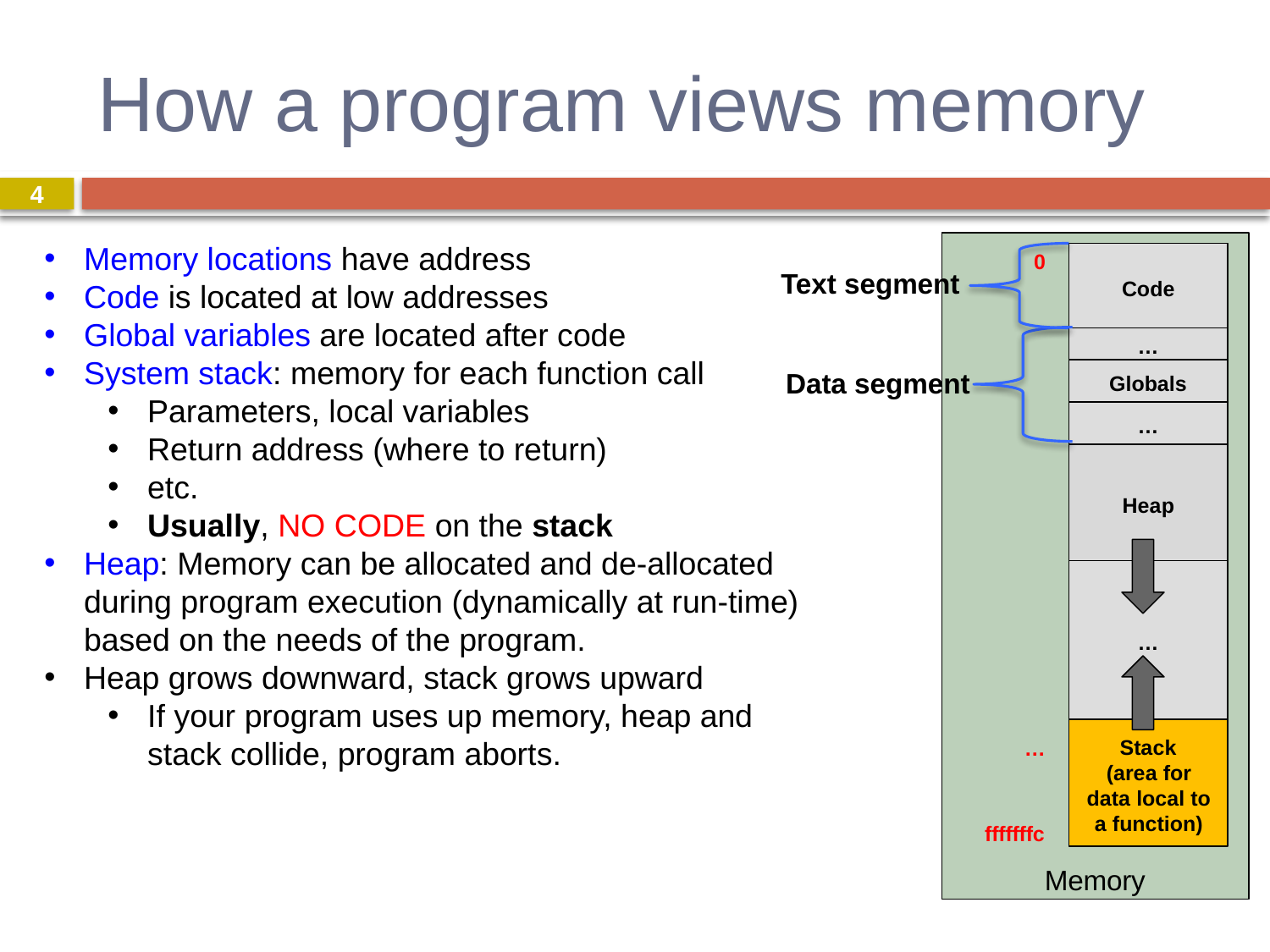

# How a program views memory
4
Memory locations have address
Code is located at low addresses
Global variables are located after code
System stack: memory for each function call
Parameters, local variables
Return address (where to return)
etc.
Usually, NO CODE on the stack
Heap: Memory can be allocated and de-allocated during program execution (dynamically at run-time) based on the needs of the program.
Heap grows downward, stack grows upward
If your program uses up memory, heap and stack collide, program aborts.

0
Text segment
Code

…
Data segment

Globals

…

Heap

…

Stack
(area for data local to a function)
…
fffffffc
Memory